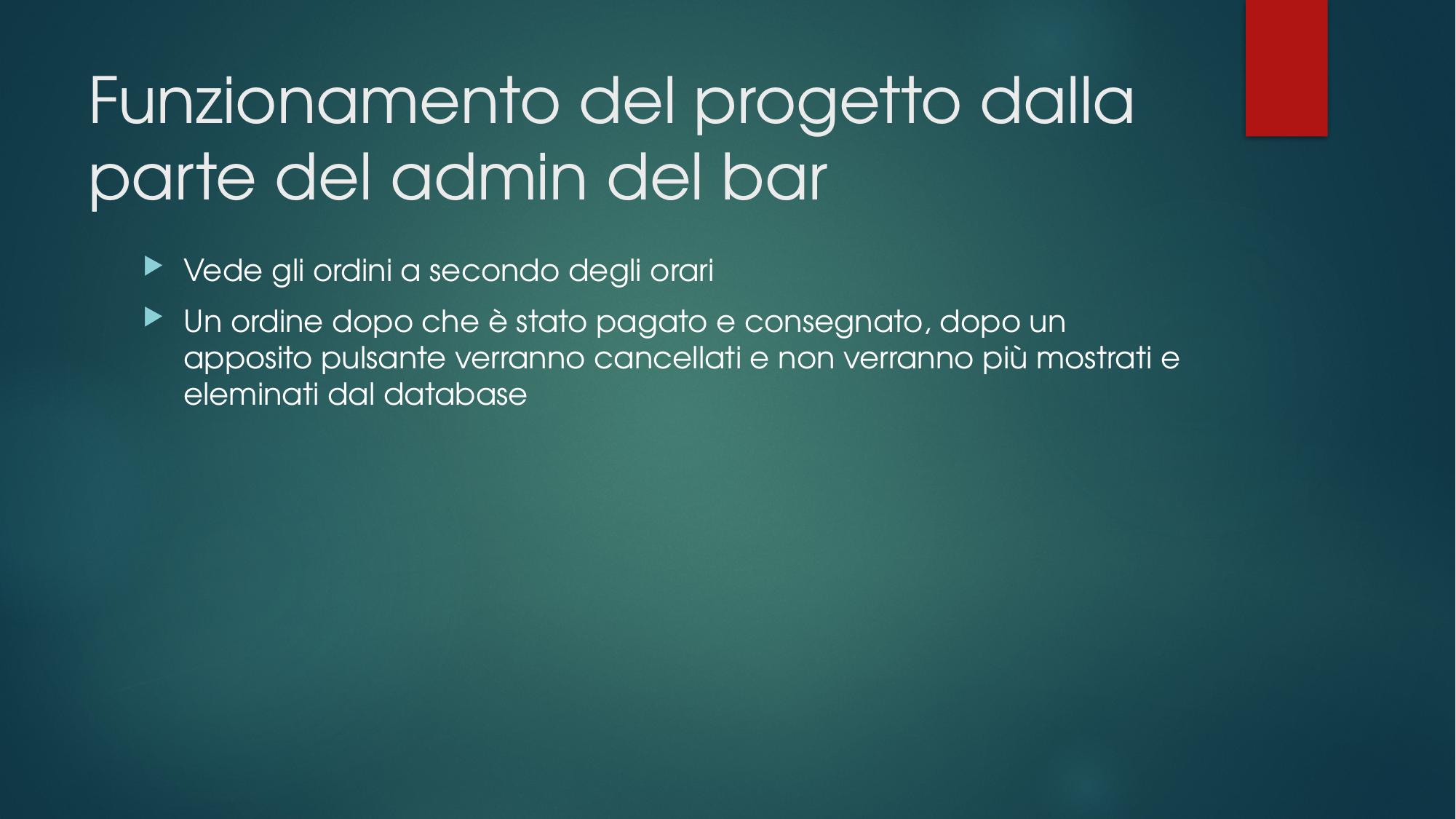

# Funzionamento del progetto dalla parte del admin del bar
Vede gli ordini a secondo degli orari
Un ordine dopo che è stato pagato e consegnato, dopo un apposito pulsante verranno cancellati e non verranno più mostrati e eleminati dal database